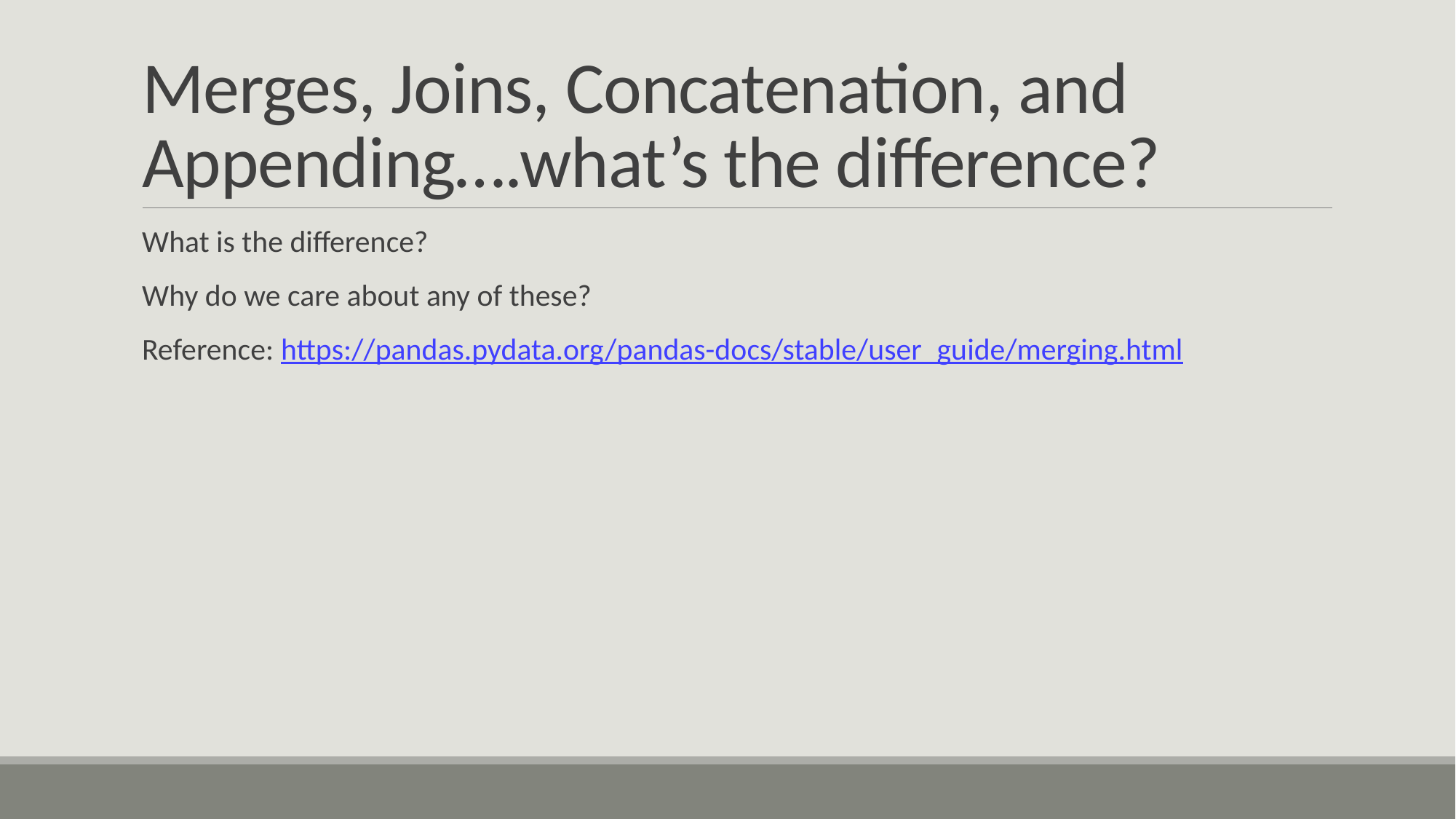

# Merges, Joins, Concatenation, and Appending….what’s the difference?
What is the difference?
Why do we care about any of these?
Reference: https://pandas.pydata.org/pandas-docs/stable/user_guide/merging.html